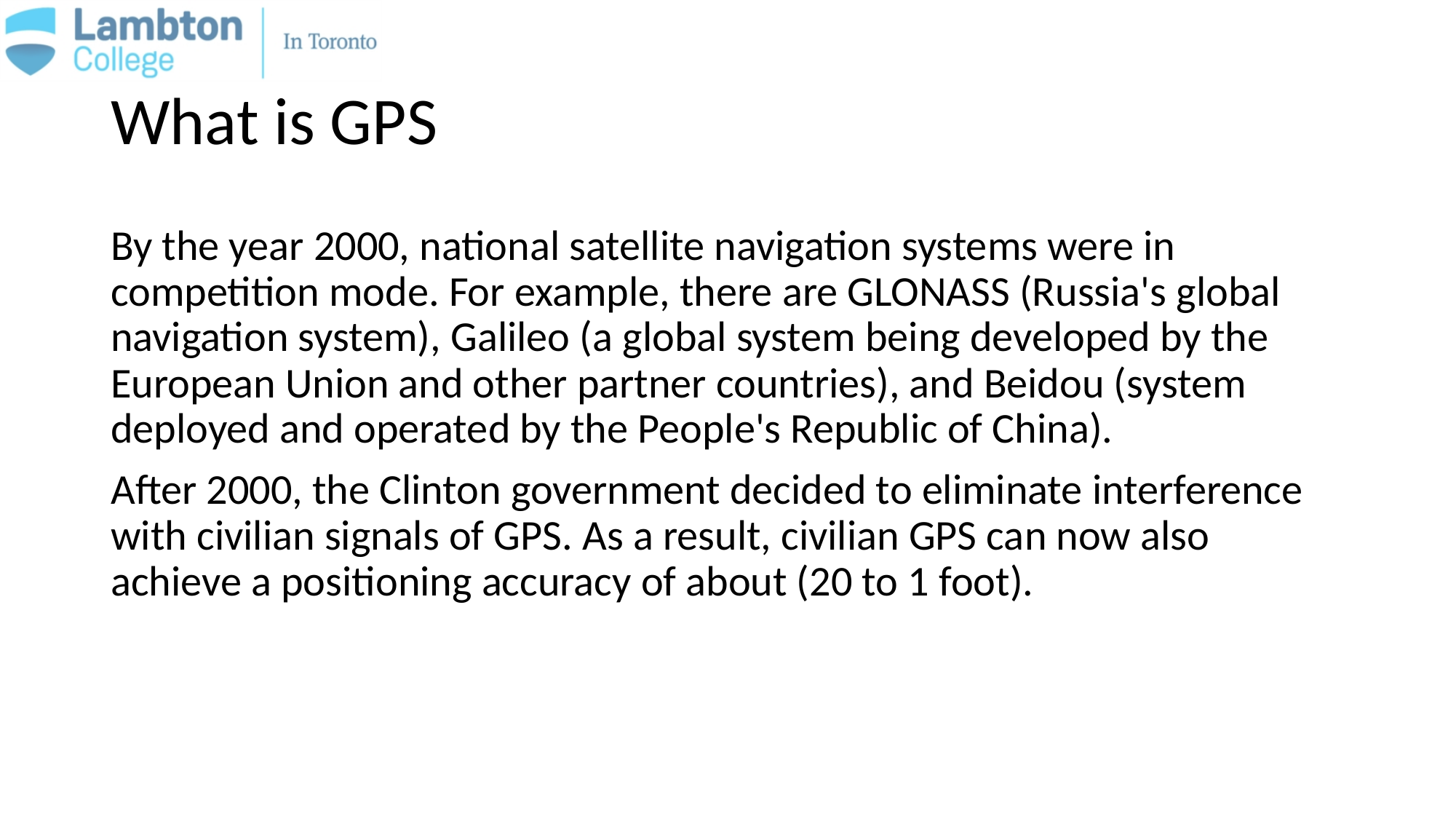

What is GPS
By the year 2000, national satellite navigation systems were in competition mode. For example, there are GLONASS (Russia's global navigation system), Galileo (a global system being developed by the European Union and other partner countries), and Beidou (system deployed and operated by the People's Republic of China).
After 2000, the Clinton government decided to eliminate interference with civilian signals of GPS. As a result, civilian GPS can now also achieve a positioning accuracy of about (20 to 1 foot).